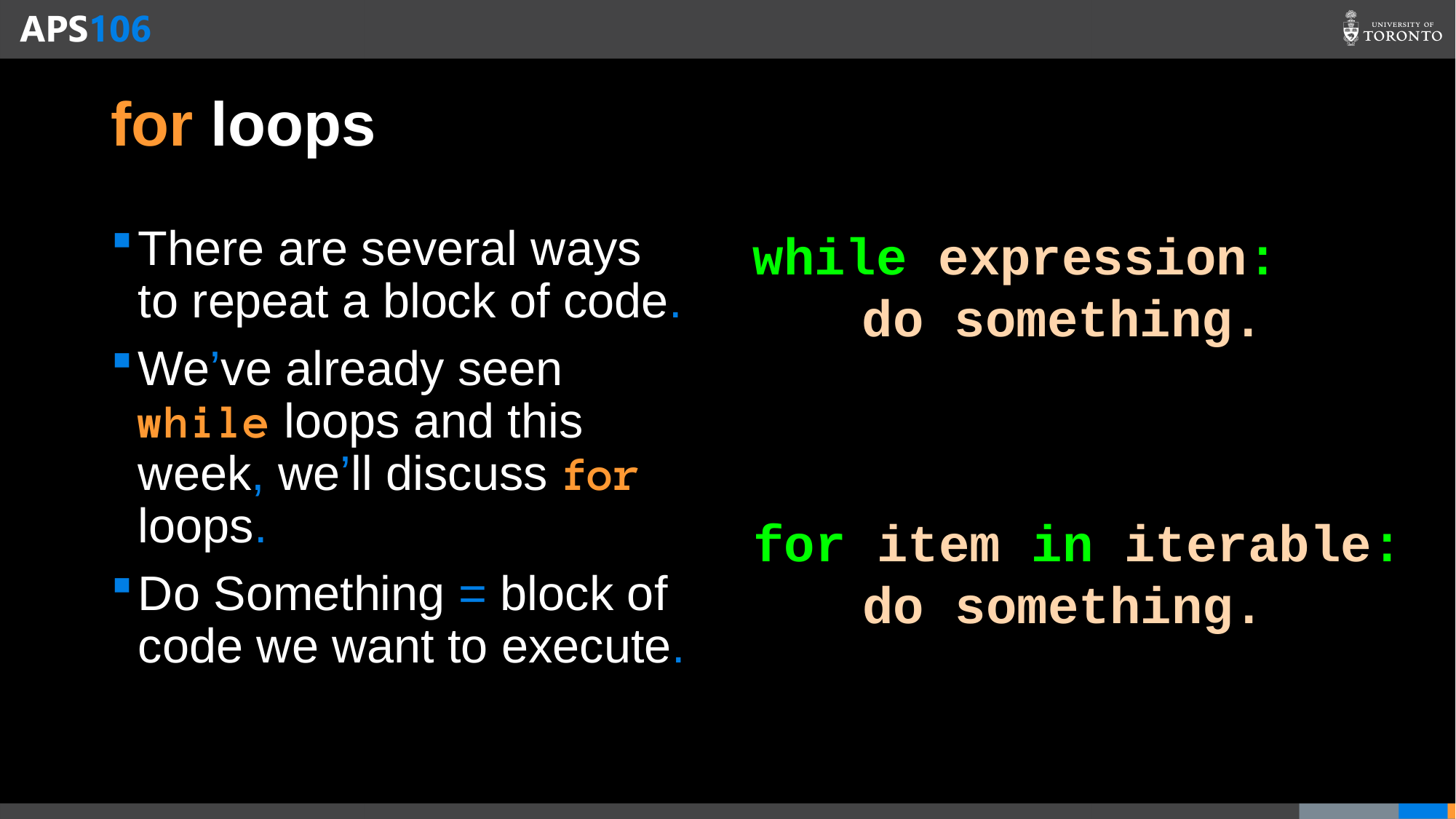

# for loops
There are several ways to repeat a block of code.
We’ve already seen while loops and this week, we’ll discuss for loops.
Do Something = block of code we want to execute.
while expression:
	do something.
for item in iterable:
	do something.